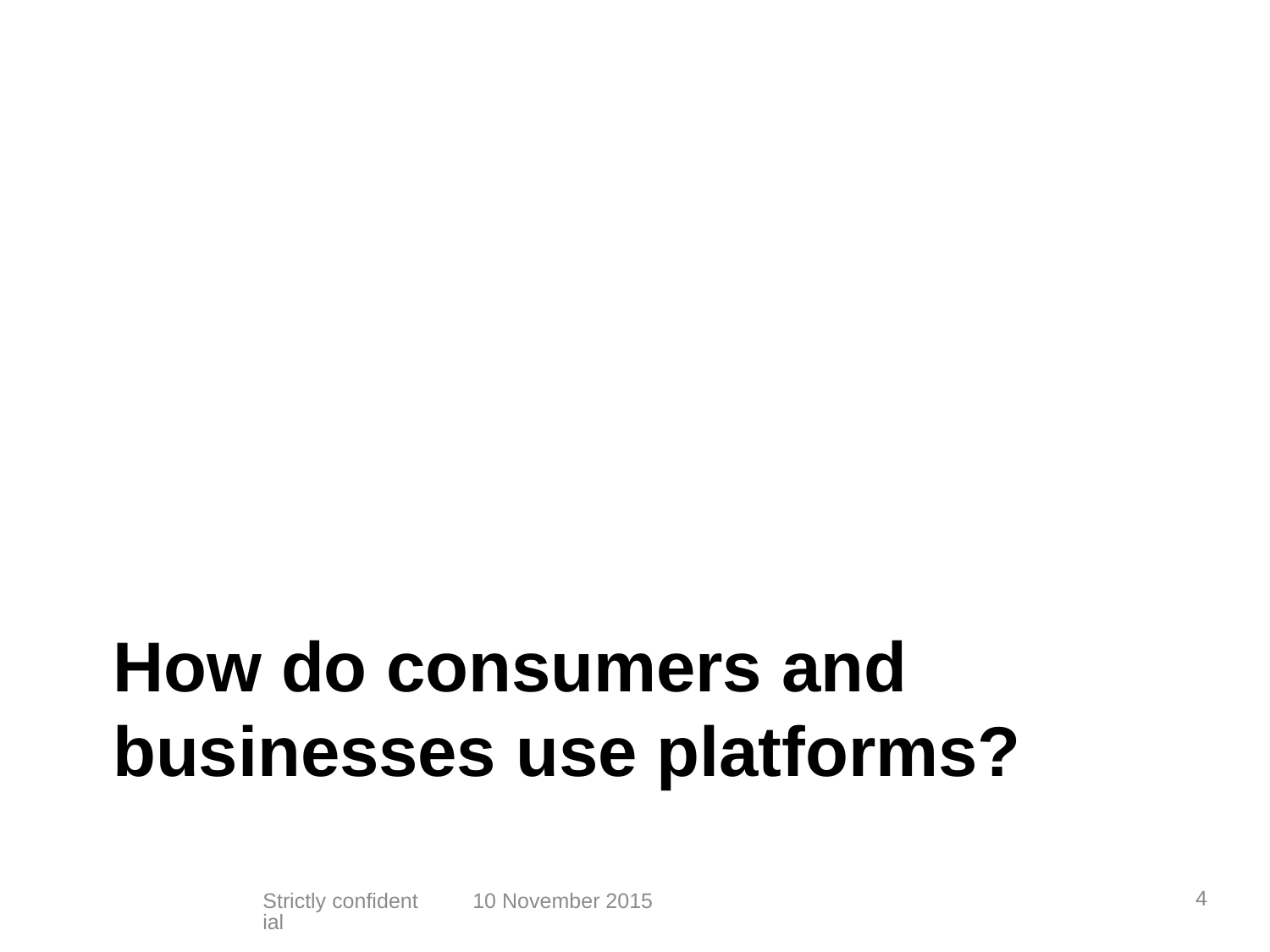

# How do consumers and businesses use platforms?
4
Strictly confidential
10 November 2015